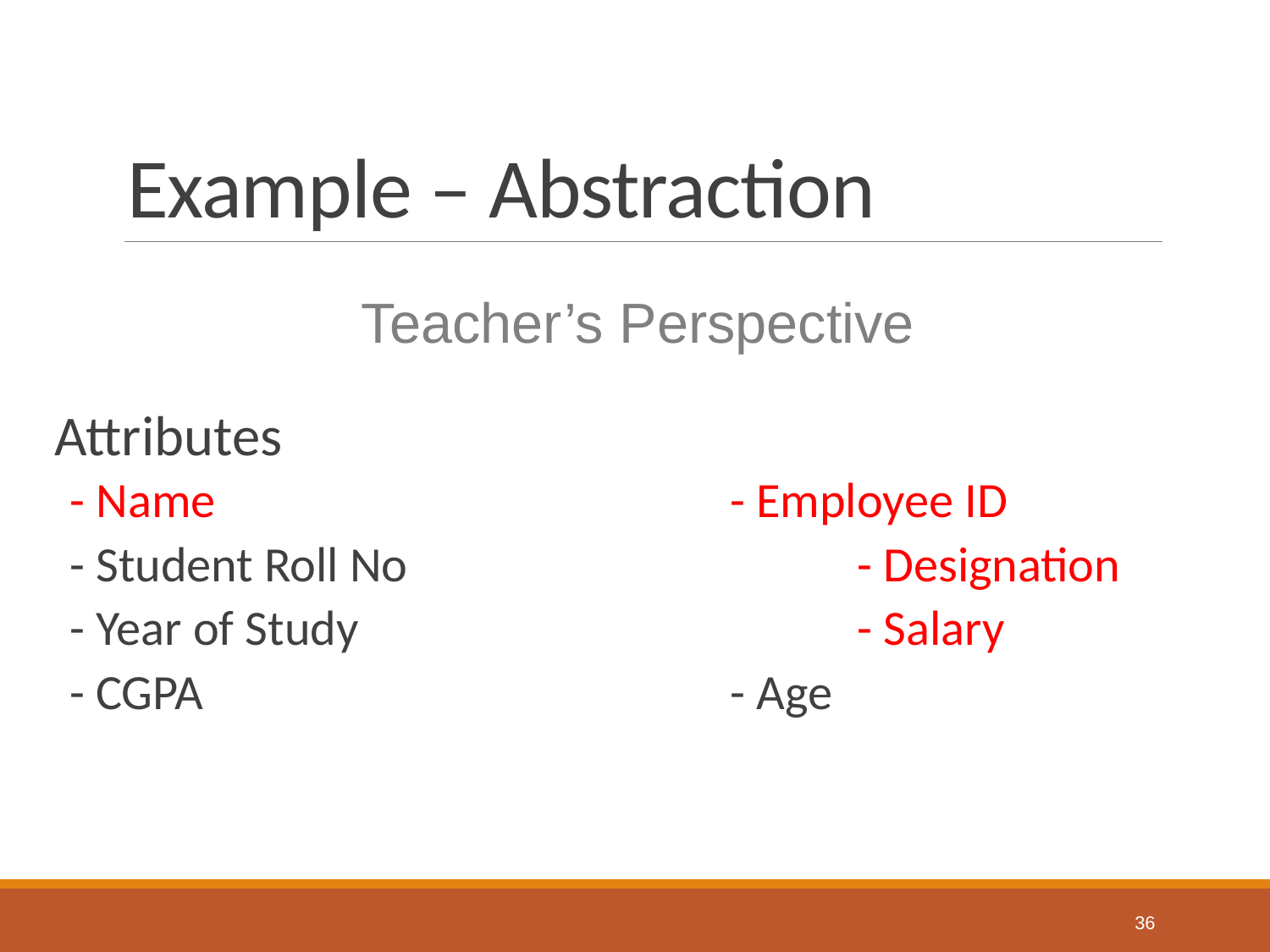

# Example – Abstraction
Teacher’s Perspective
Attributes
- Name					- Employee ID
- Student Roll No				- Designation
- Year of Study				- Salary
- CGPA					- Age

36